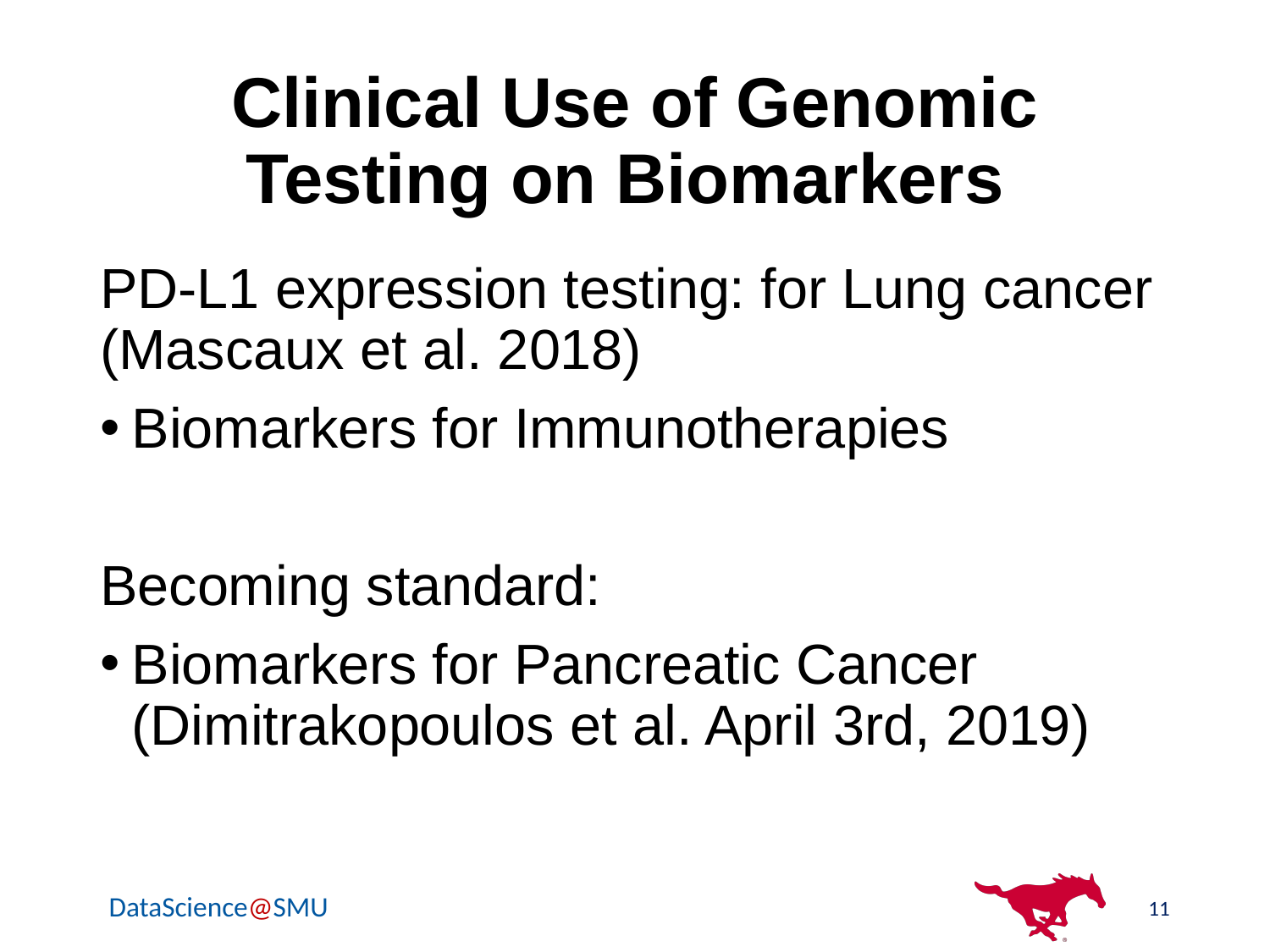

# Clinical Use of Genomic Testing on Biomarkers
PD-L1 expression testing: for Lung cancer (Mascaux et al. 2018)
Biomarkers for Immunotherapies

Becoming standard:
Biomarkers for Pancreatic Cancer (Dimitrakopoulos et al. April 3rd, 2019)
11